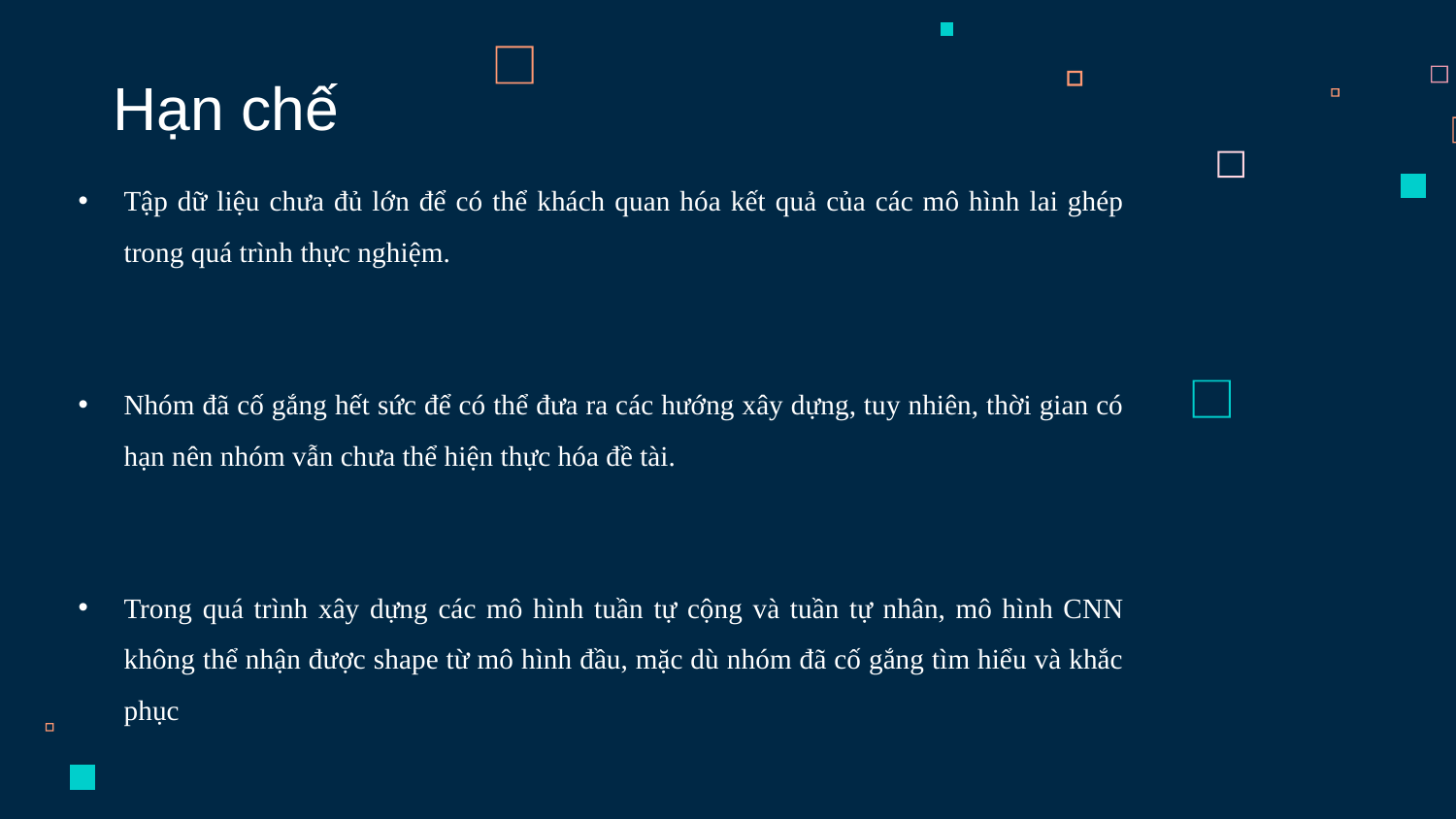

Hạn chế
Tập dữ liệu chưa đủ lớn để có thể khách quan hóa kết quả của các mô hình lai ghép trong quá trình thực nghiệm.

Nhóm đã cố gắng hết sức để có thể đưa ra các hướng xây dựng, tuy nhiên, thời gian có hạn nên nhóm vẫn chưa thể hiện thực hóa đề tài.

Trong quá trình xây dựng các mô hình tuần tự cộng và tuần tự nhân, mô hình CNN không thể nhận được shape từ mô hình đầu, mặc dù nhóm đã cố gắng tìm hiểu và khắc phục